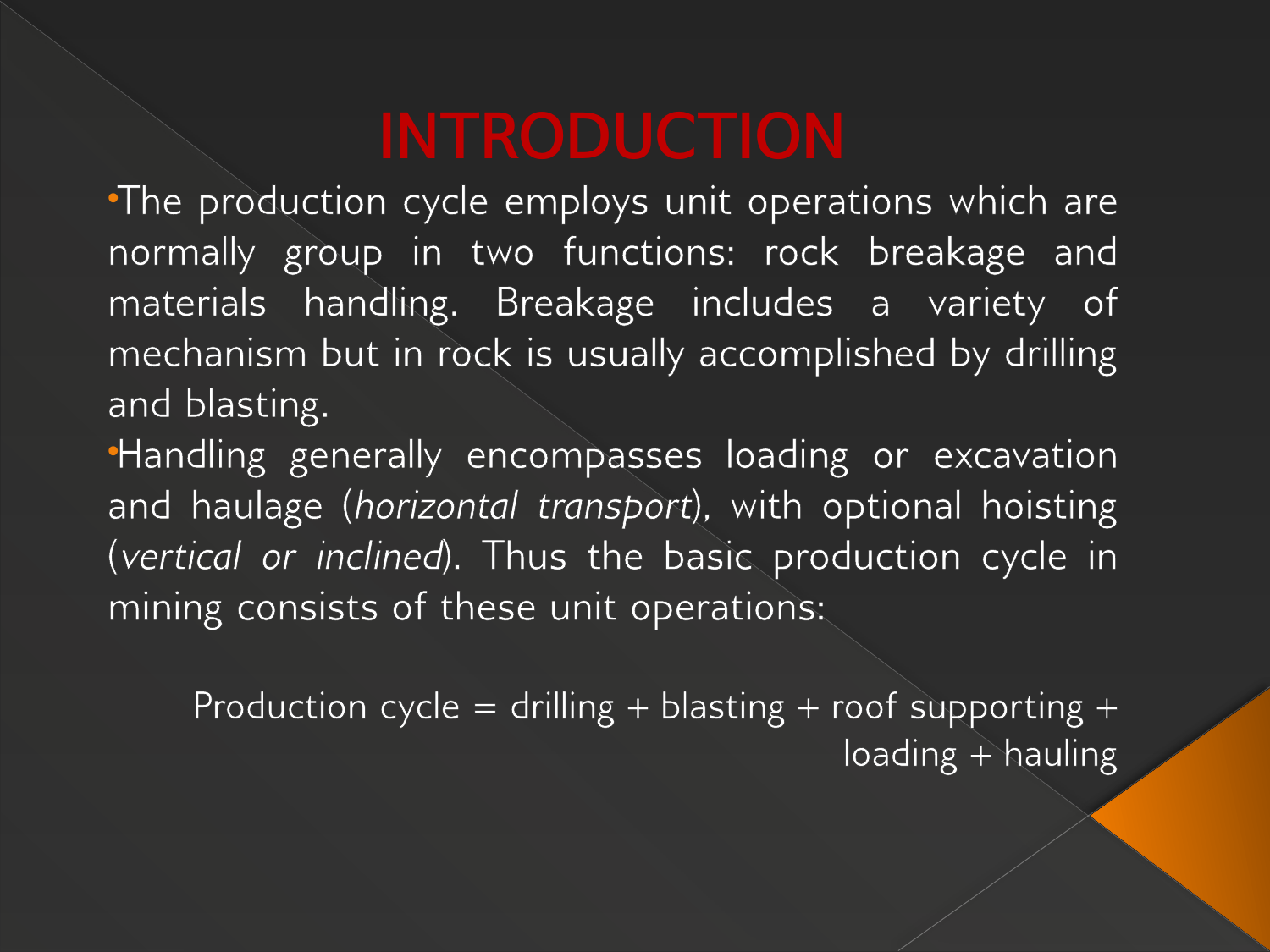

INTRODUCTION
The production cycle employs unit operations which are normally group in two functions: rock breakage and materials handling. Breakage includes a variety of mechanism but in rock is usually accomplished by drilling and blasting.
Handling generally encompasses loading or excavation and haulage (horizontal transport), with optional hoisting (vertical or inclined). Thus the basic production cycle in mining consists of these unit operations:

Production cycle = drilling + blasting + roof supporting + loading + hauling